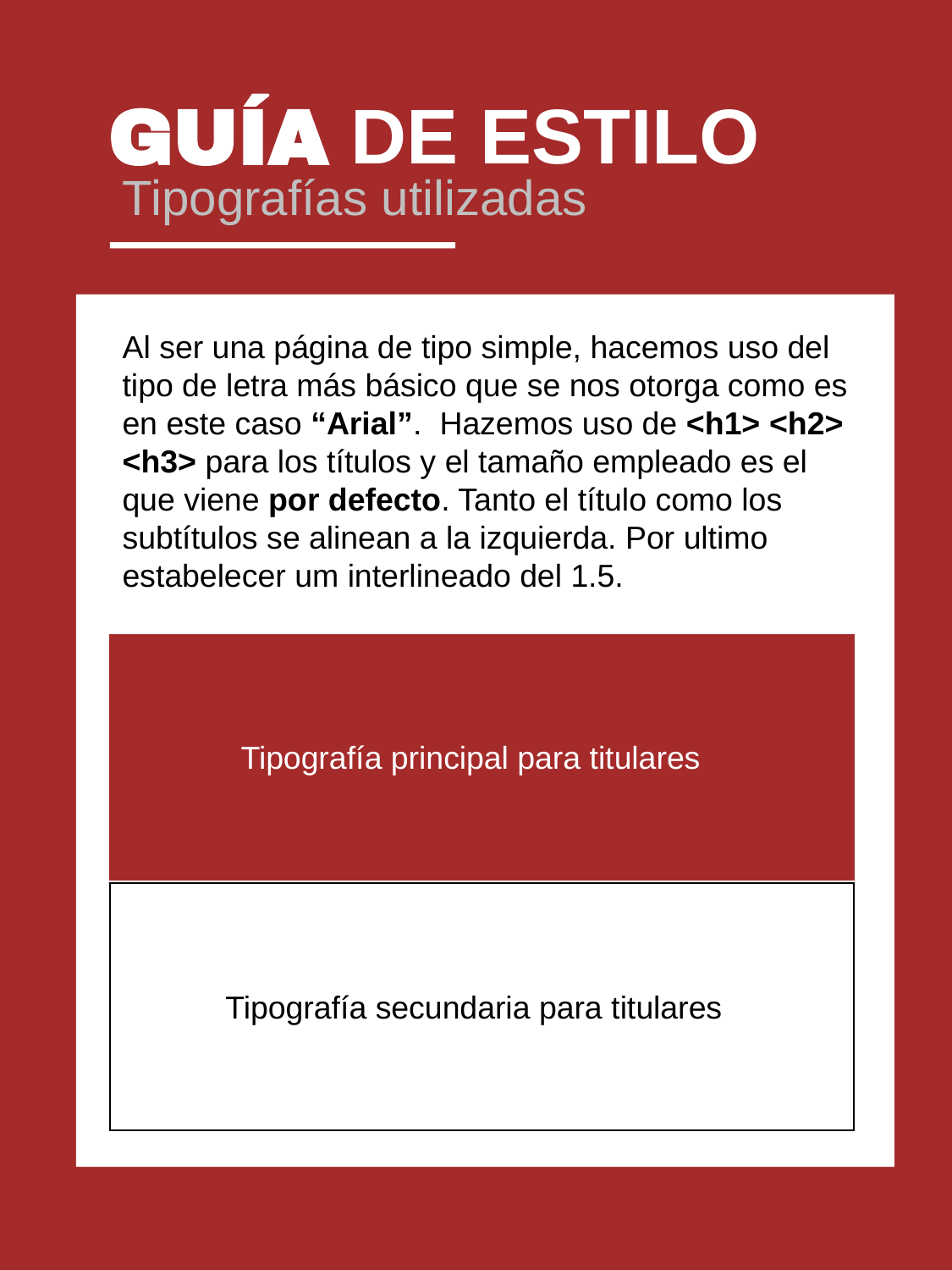

GUÍA DE ESTILO
 Tipografías utilizadas

Al ser una página de tipo simple, hacemos uso del tipo de letra más básico que se nos otorga como es en este caso “Arial”.  Hazemos uso de <h1> <h2> <h3> para los títulos y el tamaño empleado es el que viene por defecto. Tanto el título como los subtítulos se alinean a la izquierda. Por ultimo estabelecer um interlineado del 1.5.

Tipografía principal para titulares

Tipografía secundaria para titulares